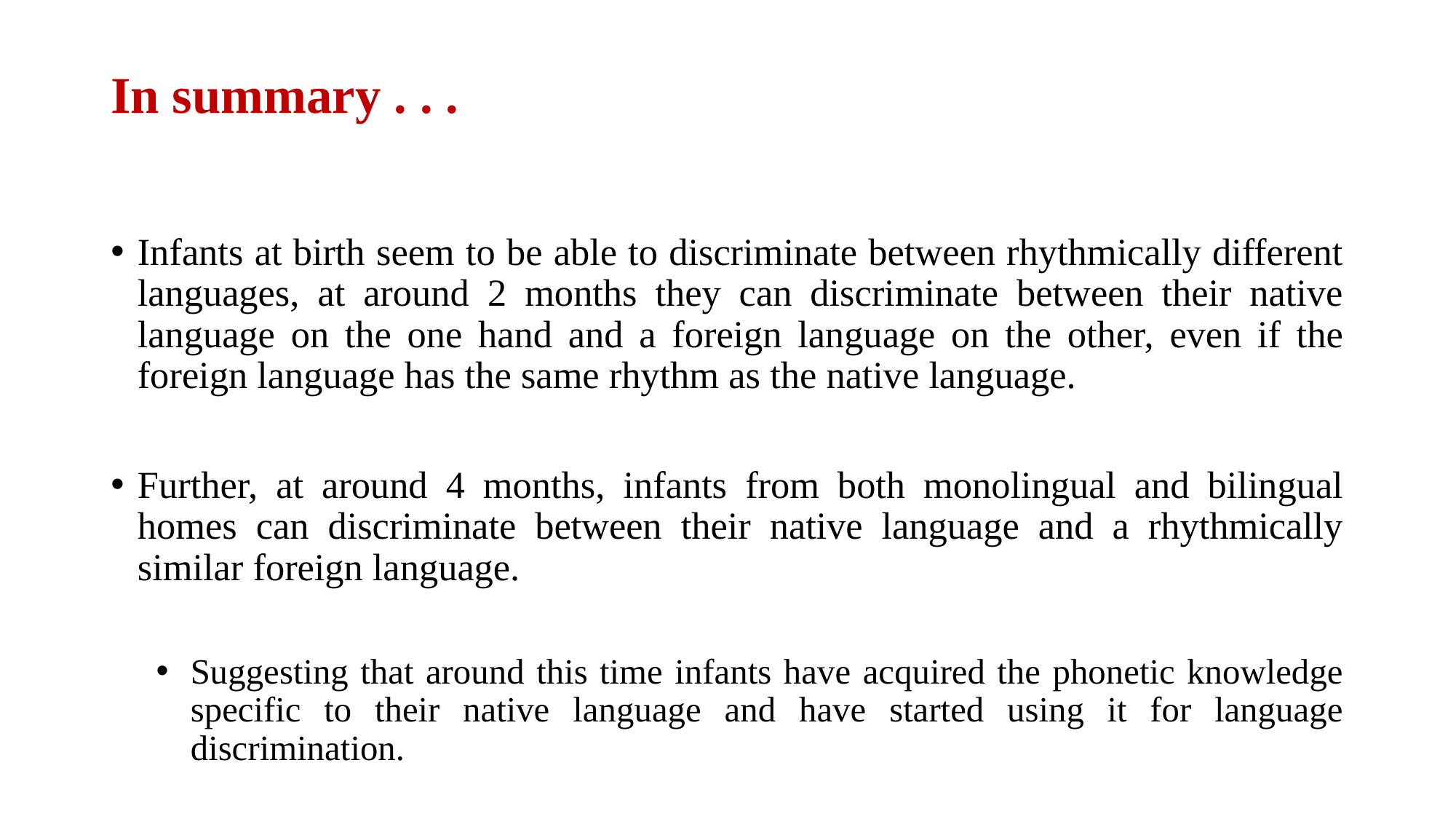

# In summary . . .

Infants at birth seem to be able to discriminate between rhythmically different languages, at around 2 months they can discriminate between their native language on the one hand and a foreign language on the other, even if the foreign language has the same rhythm as the native language.

Further, at around 4 months, infants from both monolingual and bilingual homes can discriminate between their native language and a rhythmically similar foreign language.

Suggesting that around this time infants have acquired the phonetic knowledge specific to their native language and have started using it for language discrimination.